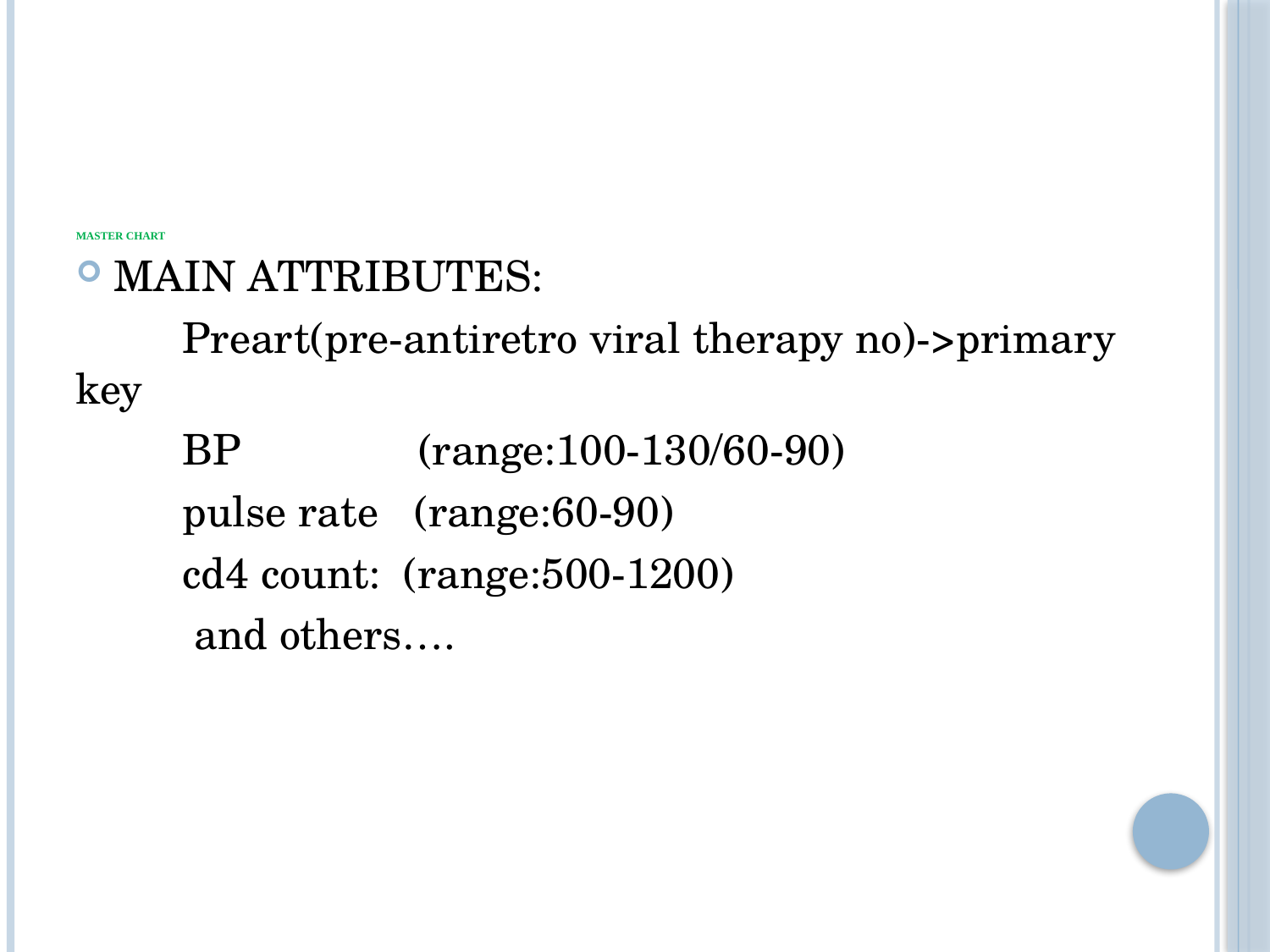

# Master chart
MAIN ATTRIBUTES:
         Preart(pre-antiretro viral therapy no)->primary key
         BP               (range:100-130/60-90)
         pulse rate   (range:60-90)
         cd4 count:  (range:500-1200)
          and others….